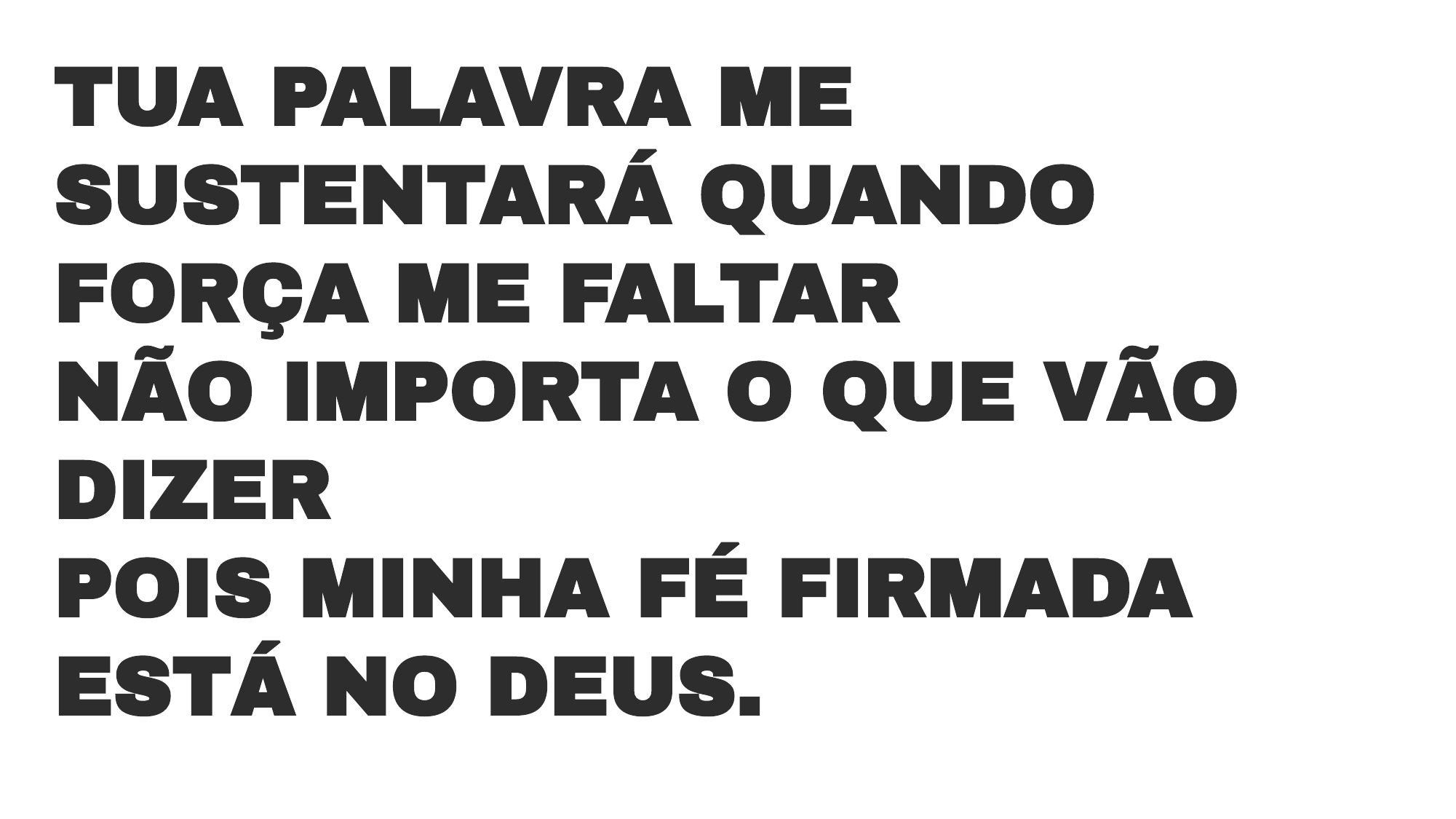

TUA PALAVRA ME SUSTENTARÁ QUANDO FORÇA ME FALTAR
NÃO IMPORTA O QUE VÃO DIZER
POIS MINHA FÉ FIRMADA ESTÁ NO DEUS.